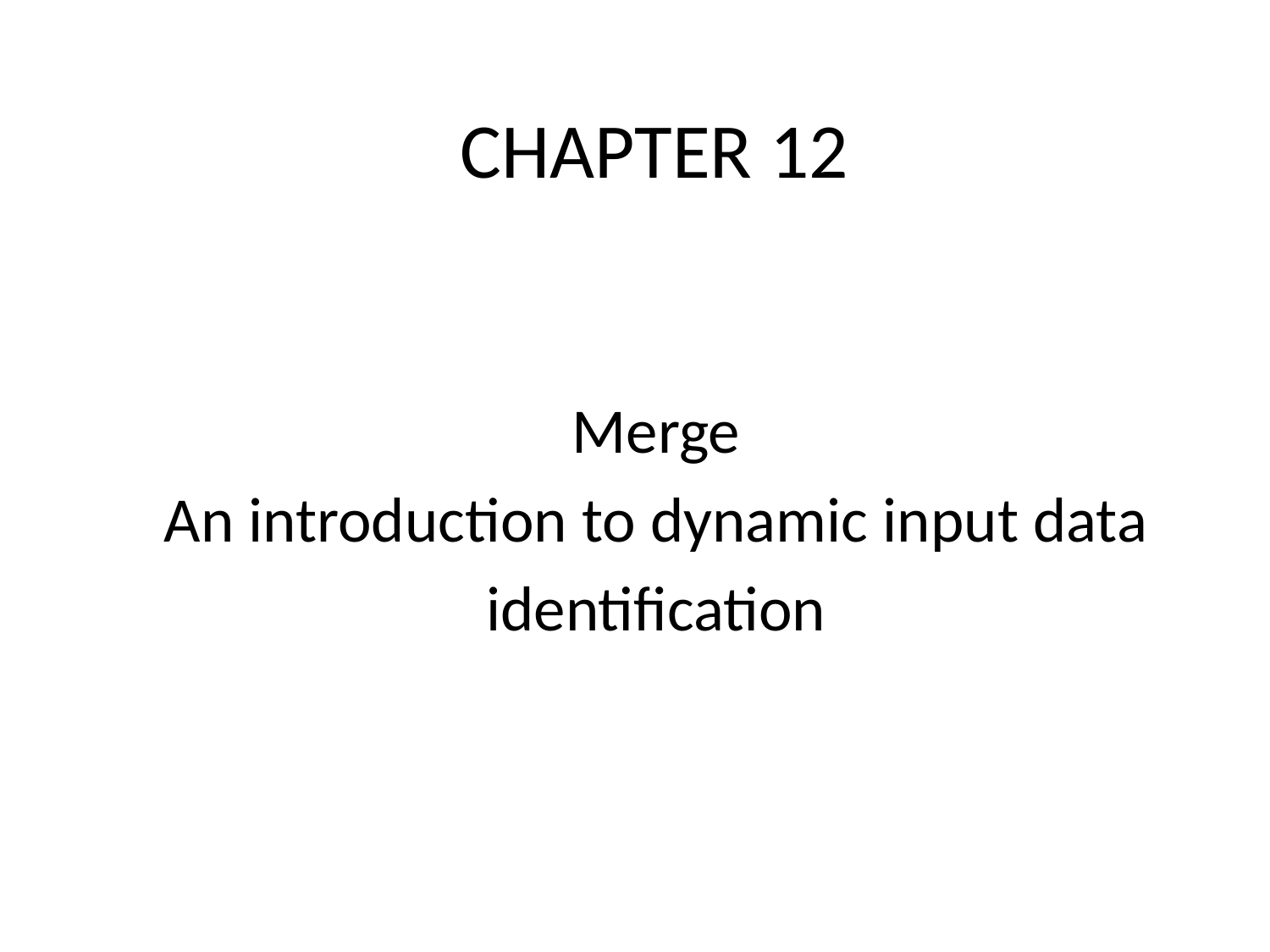

# CHAPTER 12
Merge
An introduction to dynamic input data
identification